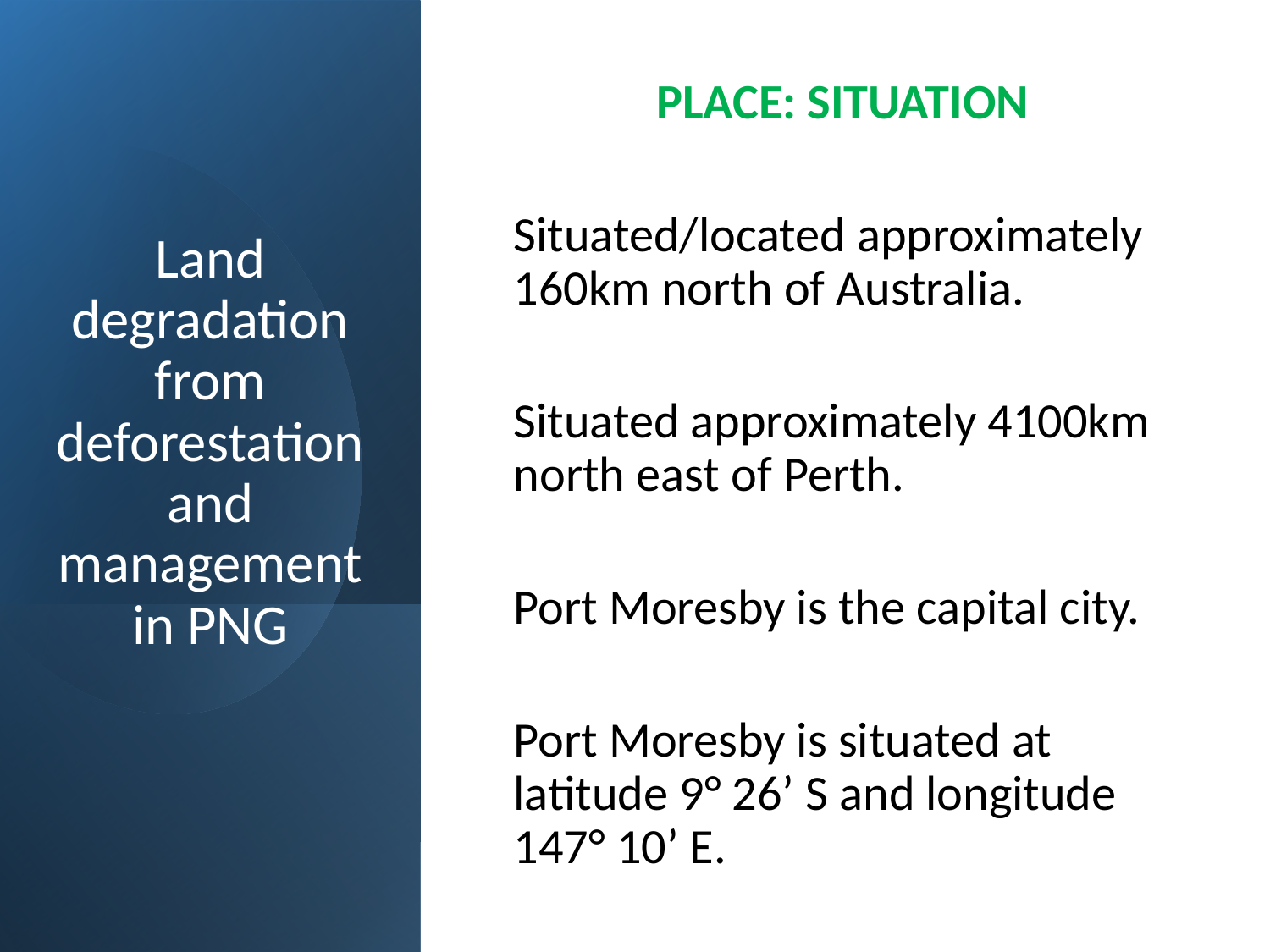

PLACE: SITUATION

Situated/located approximately 160km north of Australia.

Situated approximately 4100km north east of Perth.

Port Moresby is the capital city.

Port Moresby is situated at latitude 9° 26’ S and longitude 147° 10’ E.

# Land degradation from deforestation and management in PNG